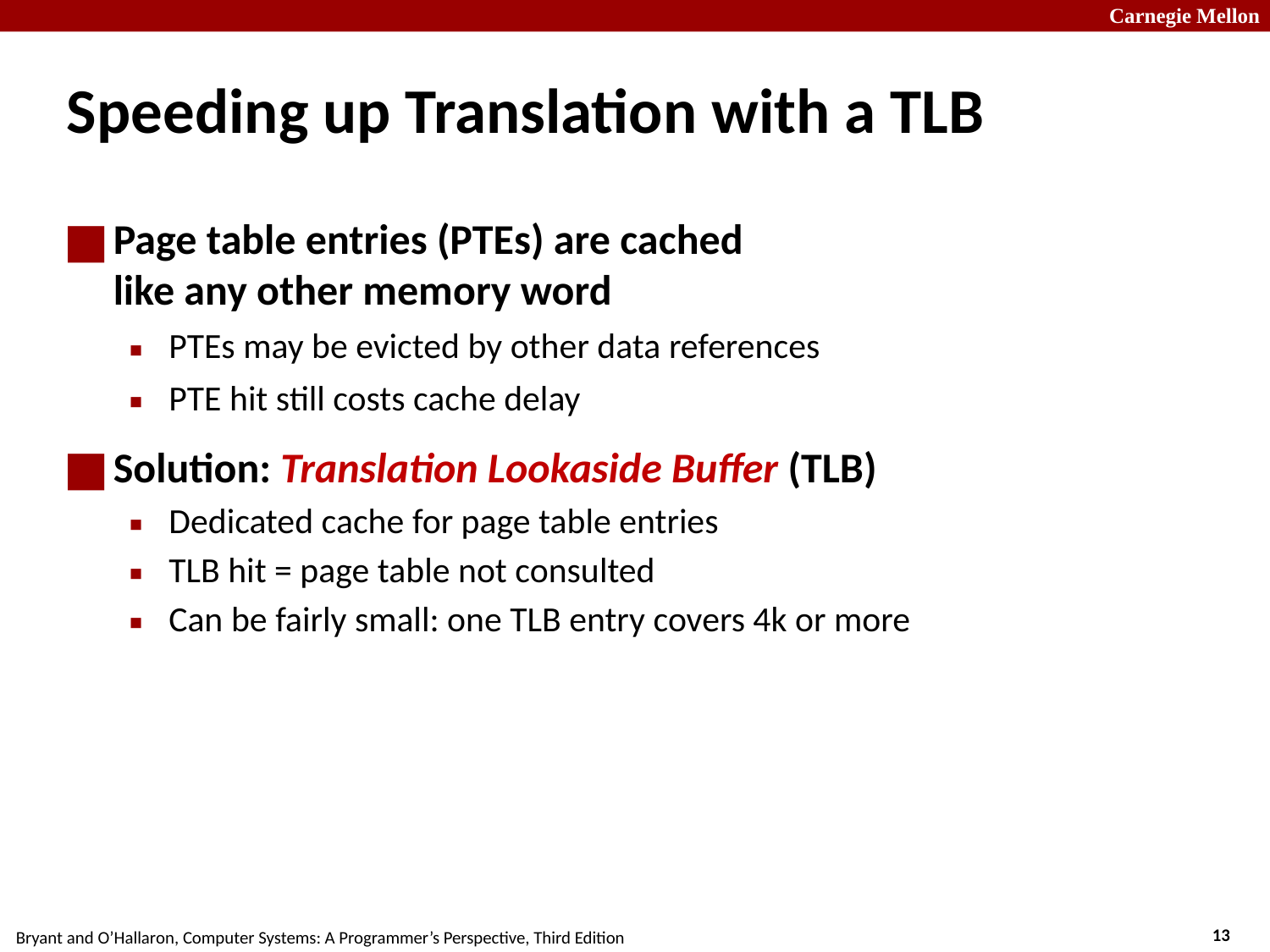

# Speeding up Translation with a TLB
Page table entries (PTEs) are cached
like any other memory word
PTEs may be evicted by other data references
PTE hit still costs cache delay
Solution: Translation Lookaside Buffer (TLB)
Dedicated cache for page table entries
TLB hit = page table not consulted
Can be fairly small: one TLB entry covers 4k or more